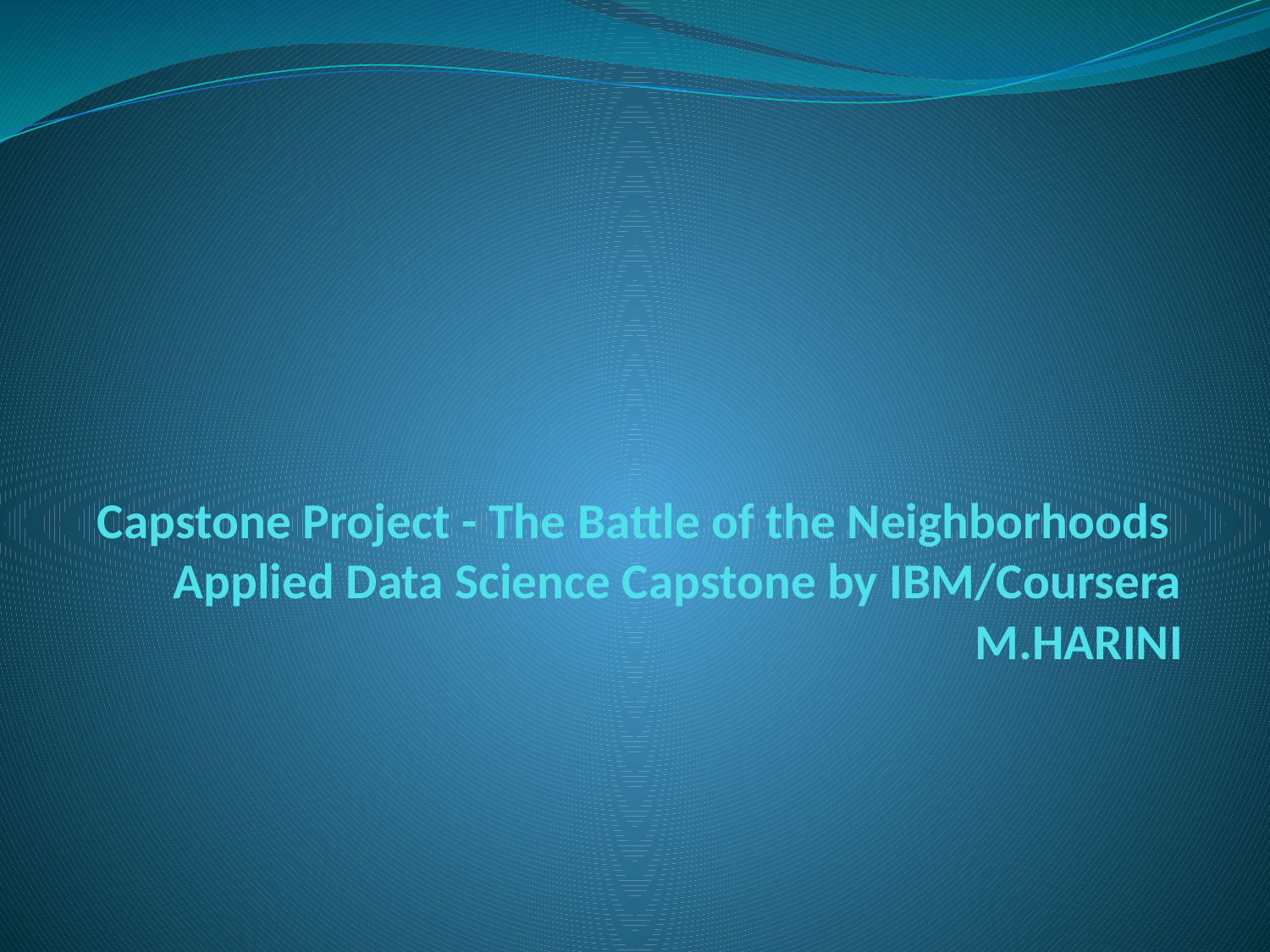

# Capstone Project - The Battle of the Neighborhoods Applied Data Science Capstone by IBM/Coursera M.HARINI